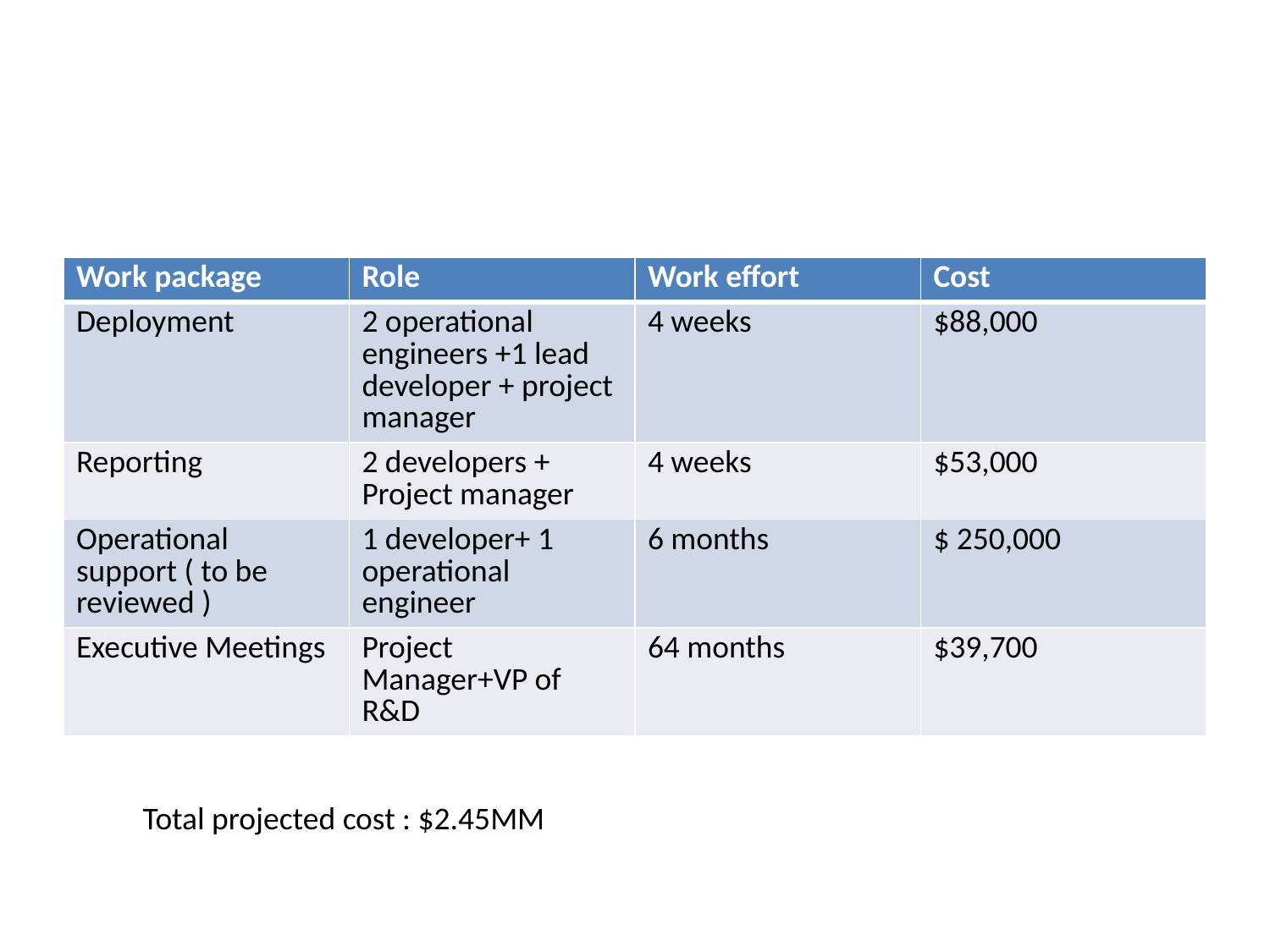

#
| Work package | Role | Work effort | Cost |
| --- | --- | --- | --- |
| Deployment | 2 operational engineers +1 lead developer + project manager | 4 weeks | $88,000 |
| Reporting | 2 developers + Project manager | 4 weeks | $53,000 |
| Operational support ( to be reviewed ) | 1 developer+ 1 operational engineer | 6 months | $ 250,000 |
| Executive Meetings | Project Manager+VP of R&D | 64 months | $39,700 |
Total projected cost : $2.45MM